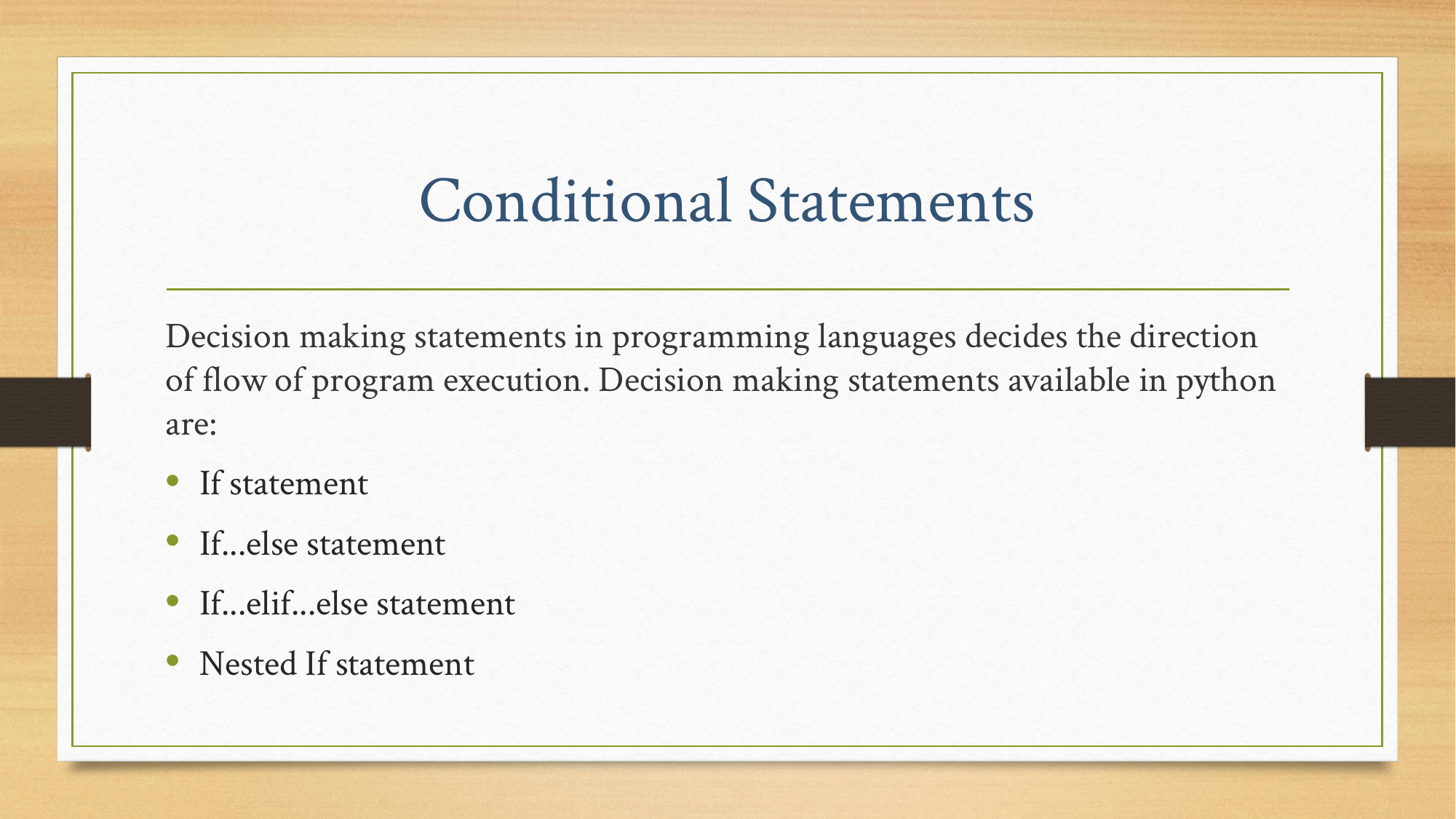

# Conditional Statements
Decision making statements in programming languages decides the direction of flow of program execution. Decision making statements available in python are:
If statement
If...else statement
If...elif...else statement
Nested If statement